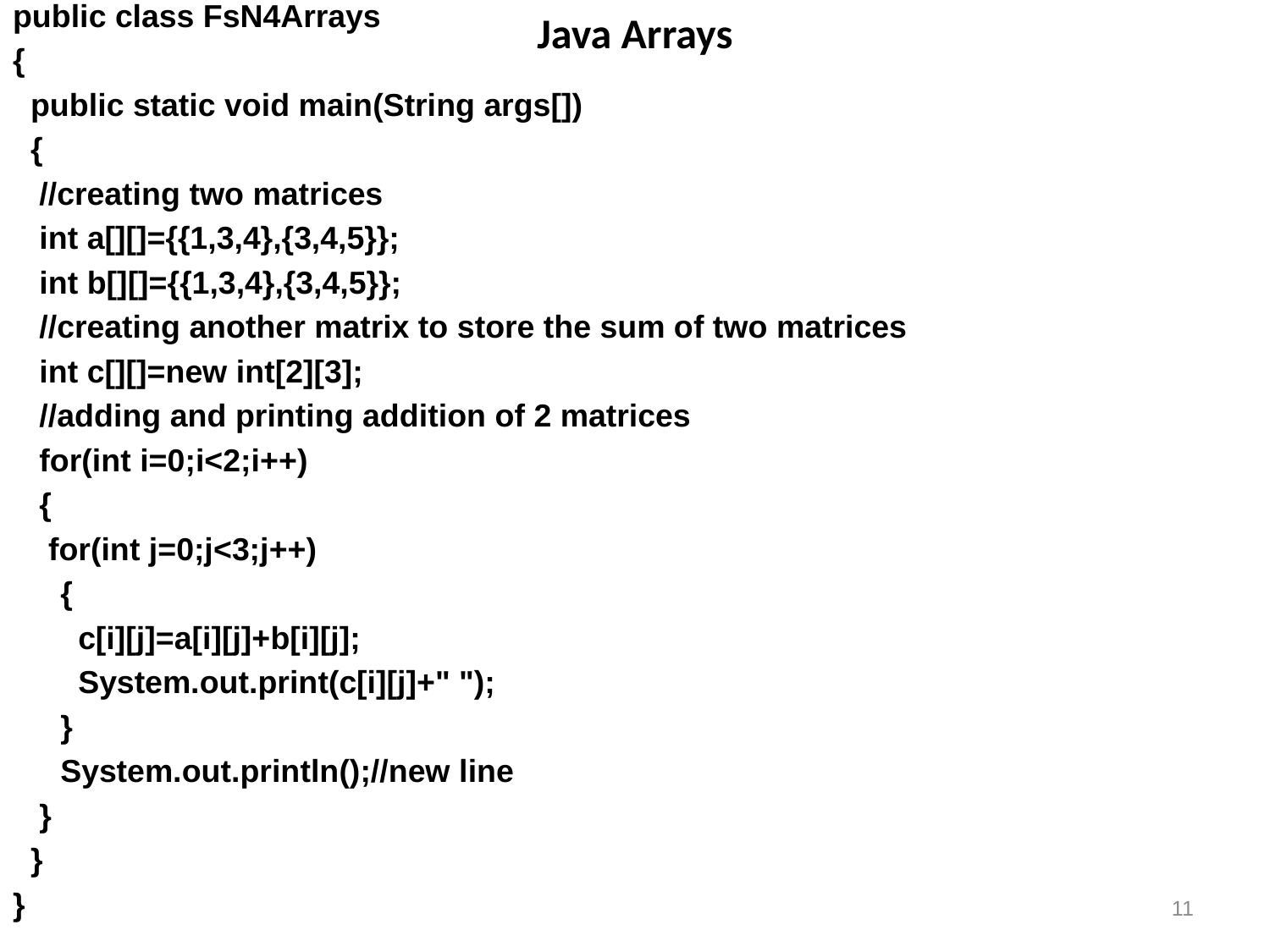

# Java Arrays
public class FsN4Arrays
{
  public static void main(String args[])
  {
   //creating two matrices
   int a[][]={{1,3,4},{3,4,5}};
   int b[][]={{1,3,4},{3,4,5}};
   //creating another matrix to store the sum of two matrices
   int c[][]=new int[2][3];
   //adding and printing addition of 2 matrices
   for(int i=0;i<2;i++)
   {
    for(int j=0;j<3;j++)
	{
	  c[i][j]=a[i][j]+b[i][j];
	  System.out.print(c[i][j]+" ");
	}
	System.out.println();//new line
   }
  }
}

11